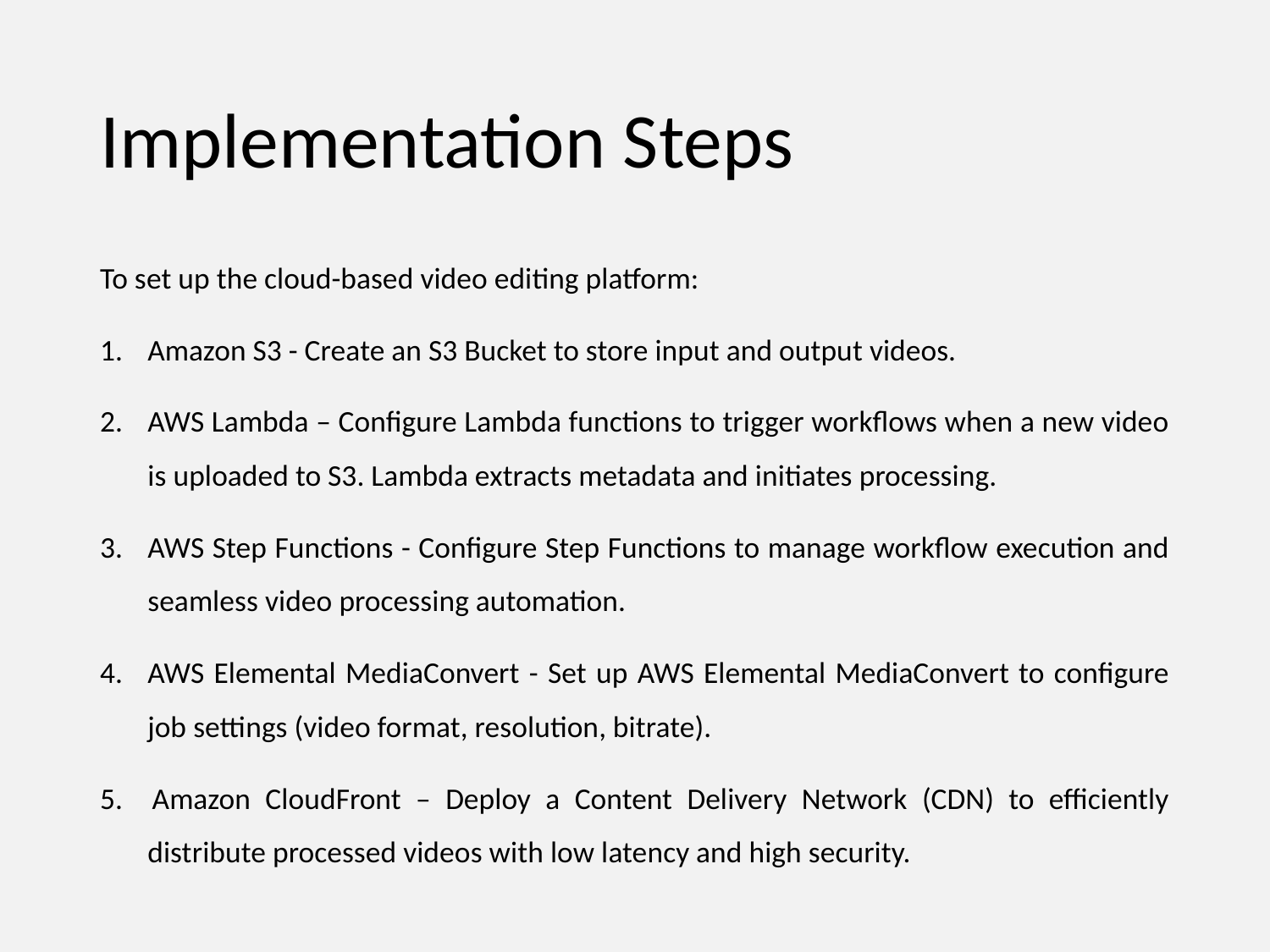

# Implementation Steps
To set up the cloud-based video editing platform:
Amazon S3 - Create an S3 Bucket to store input and output videos.
AWS Lambda – Configure Lambda functions to trigger workflows when a new video is uploaded to S3. Lambda extracts metadata and initiates processing.
AWS Step Functions - Configure Step Functions to manage workflow execution and seamless video processing automation.
AWS Elemental MediaConvert - Set up AWS Elemental MediaConvert to configure job settings (video format, resolution, bitrate).
5.  Amazon CloudFront – Deploy a Content Delivery Network (CDN) to efficiently distribute processed videos with low latency and high security.